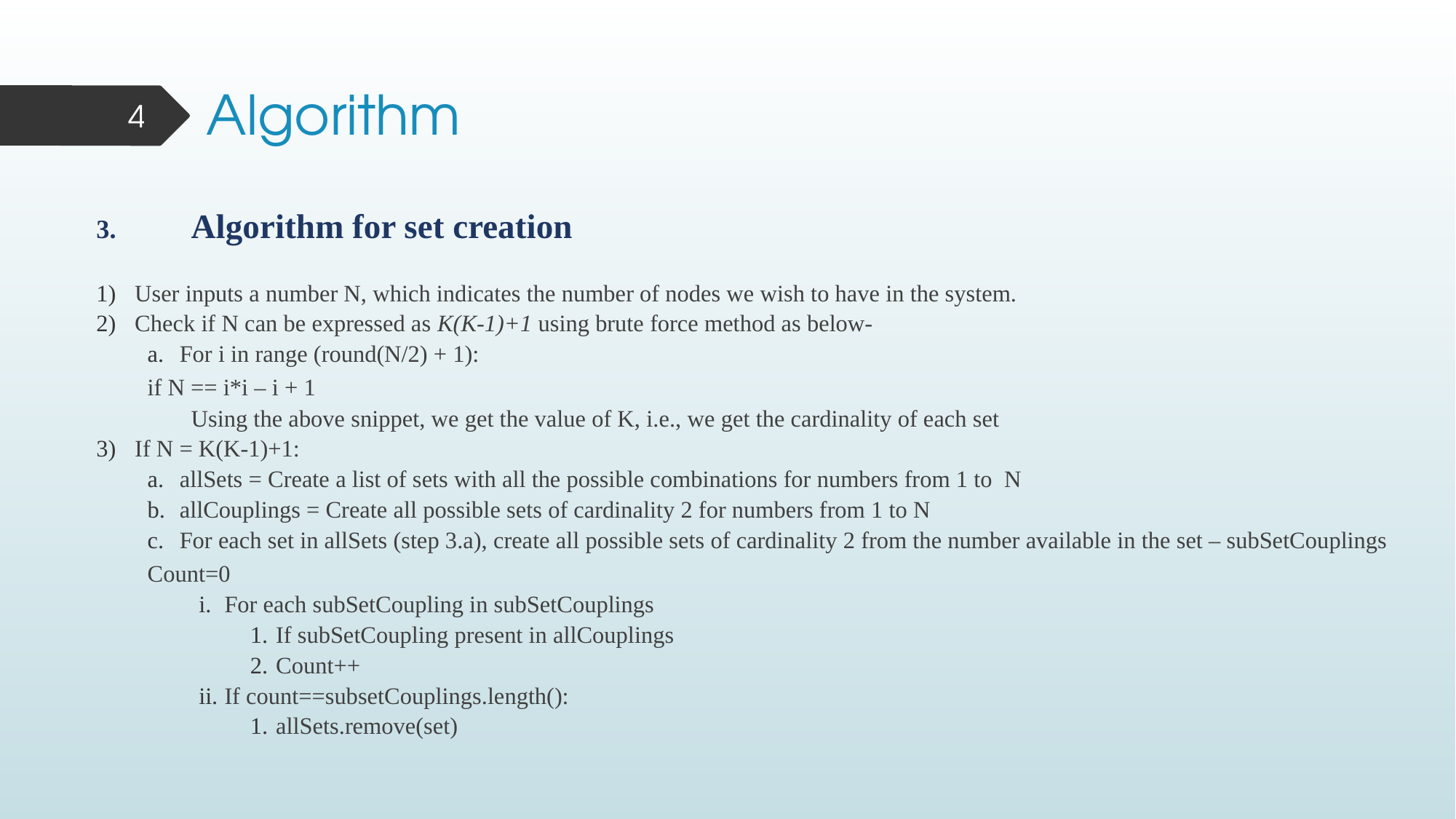

# Algorithm
4
3. 	Algorithm for set creation

User inputs a number N, which indicates the number of nodes we wish to have in the system.
Check if N can be expressed as K(K-1)+1 using brute force method as below-
For i in range (round(N/2) + 1):
	if N == i*i – i + 1
	Using the above snippet, we get the value of K, i.e., we get the cardinality of each set
If N = K(K-1)+1:
allSets = Create a list of sets with all the possible combinations for numbers from 1 to  N
allCouplings = Create all possible sets of cardinality 2 for numbers from 1 to N
For each set in allSets (step 3.a), create all possible sets of cardinality 2 from the number available in the set – subSetCouplings
	Count=0
For each subSetCoupling in subSetCouplings
If subSetCoupling present in allCouplings
Count++
If count==subsetCouplings.length():
allSets.remove(set)